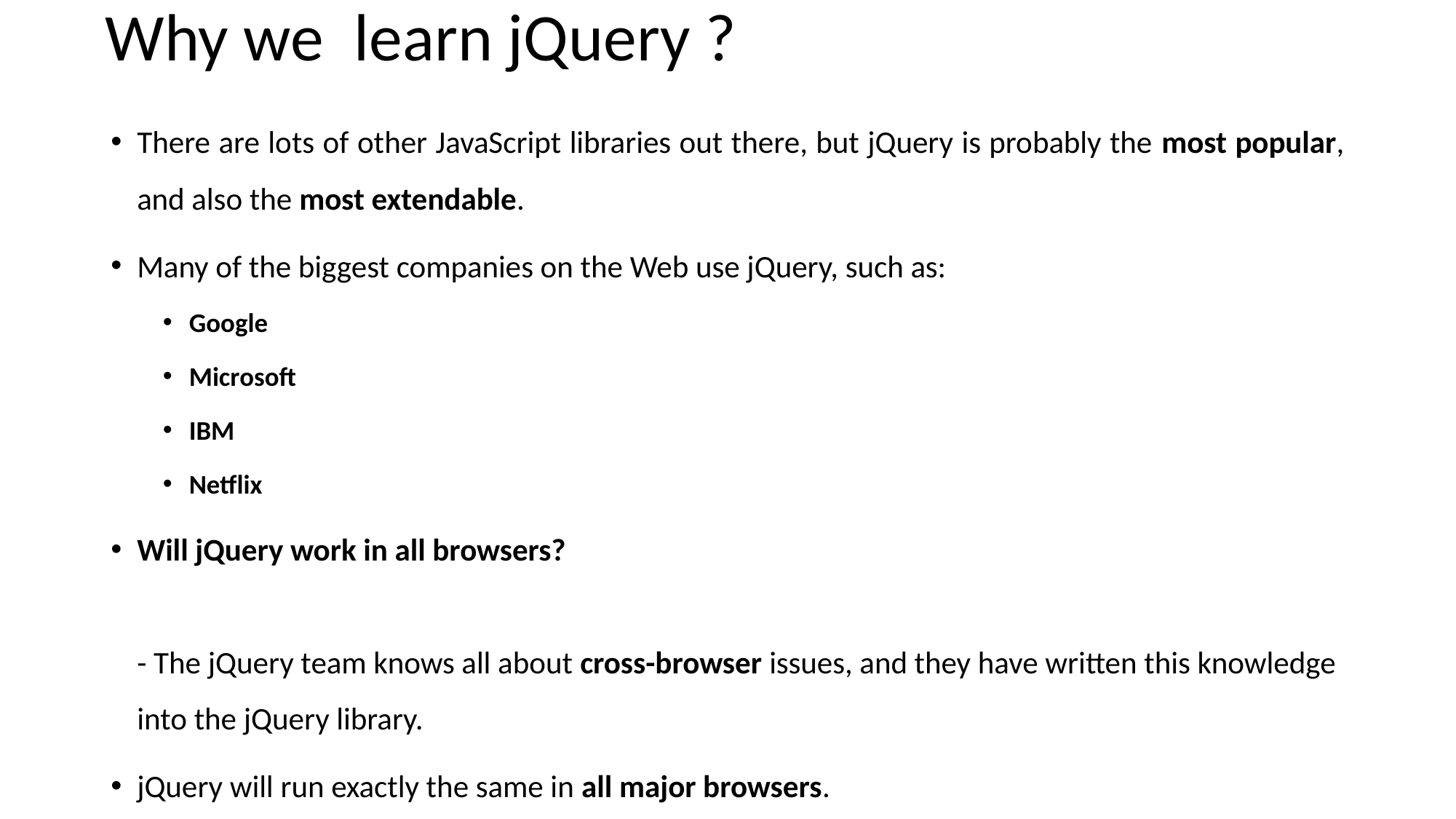

# Why we  learn jQuery ?
There are lots of other JavaScript libraries out there, but jQuery is probably the most popular, and also the most extendable.
Many of the biggest companies on the Web use jQuery, such as:
Google
Microsoft
IBM
Netflix
Will jQuery work in all browsers?
- The jQuery team knows all about cross-browser issues, and they have written this knowledge into the jQuery library.
jQuery will run exactly the same in all major browsers.